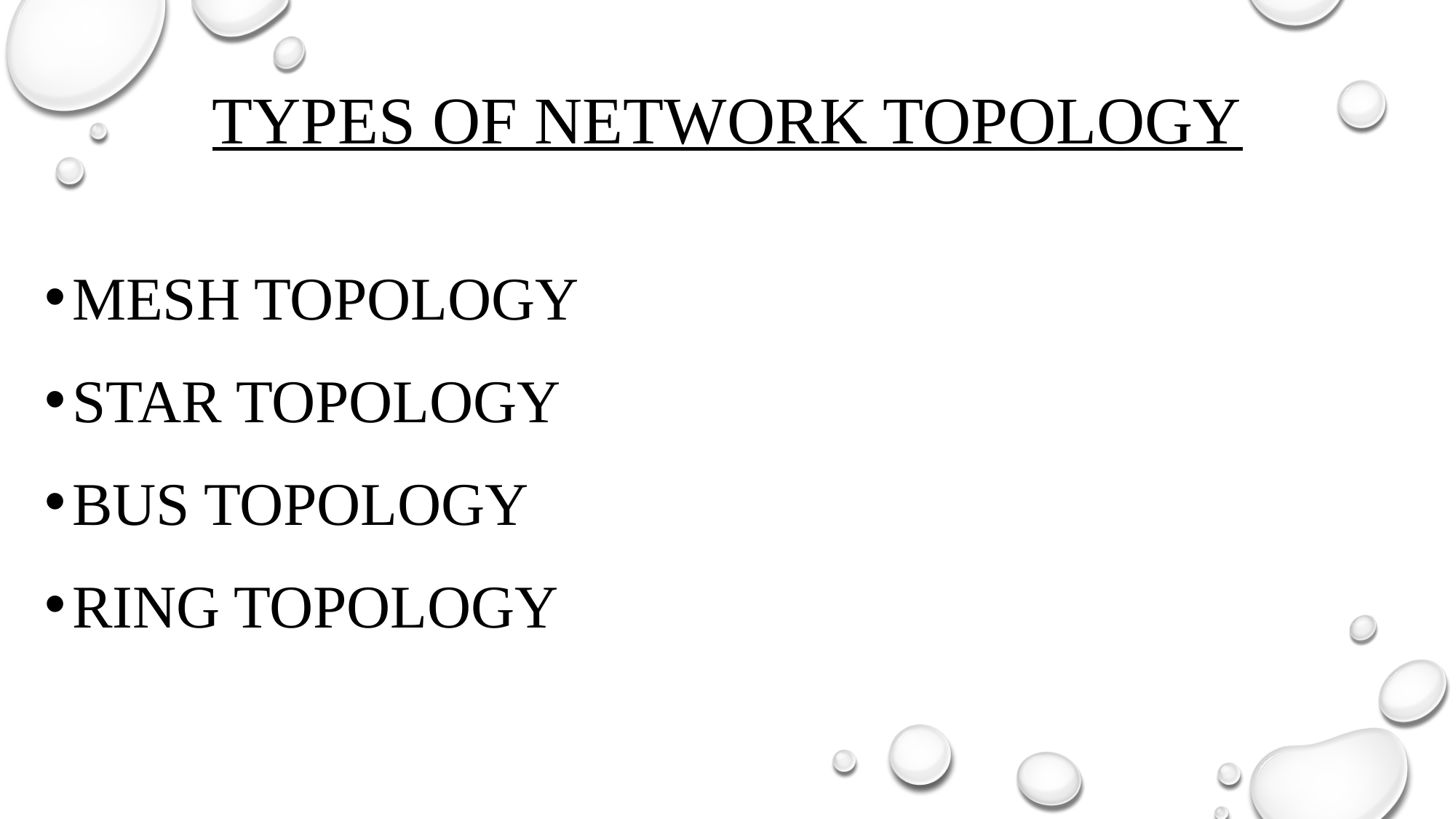

Types of network topology
Mesh topology
Star topology
Bus topology
Ring topology